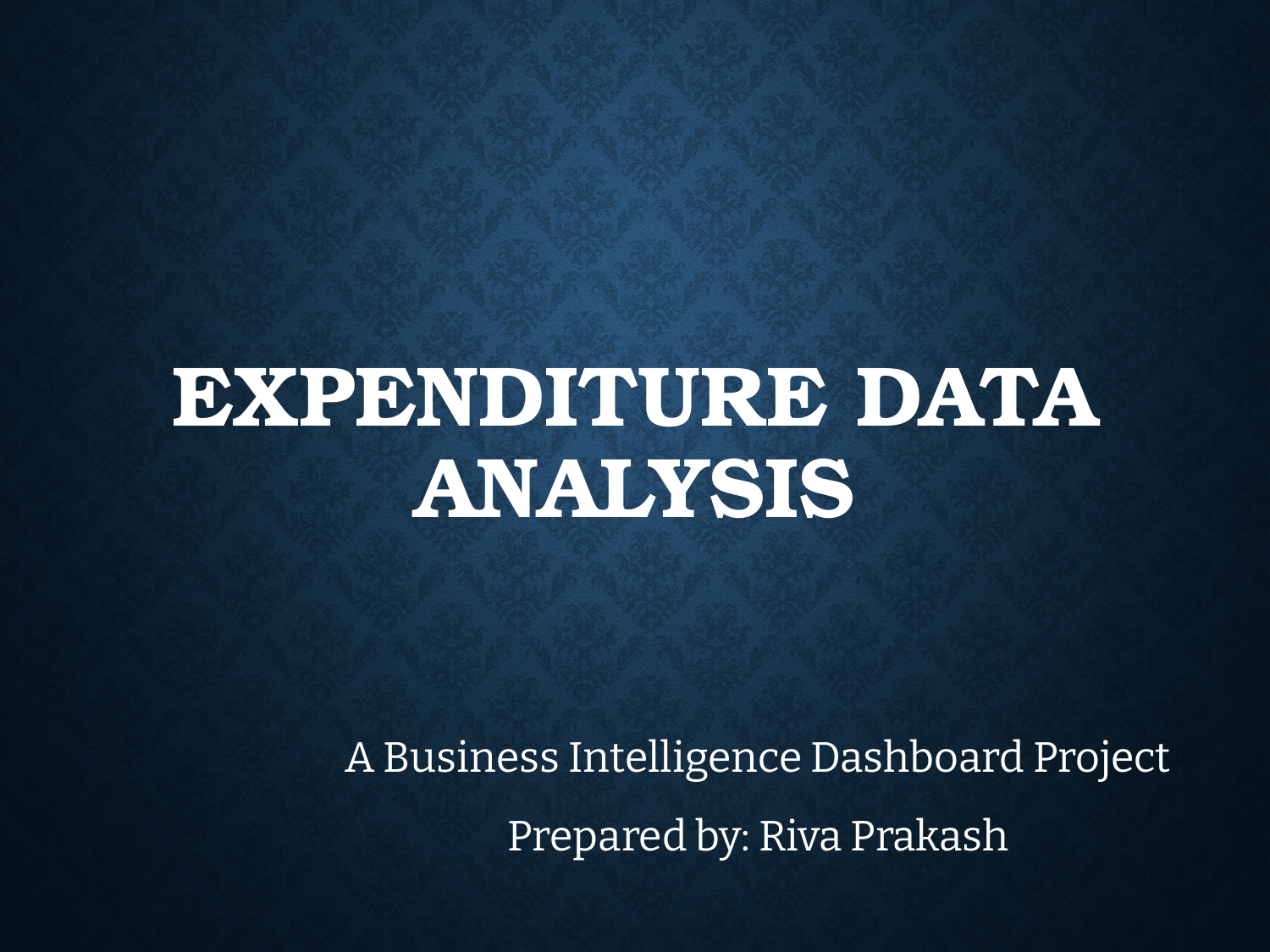

# Expenditure Data Analysis
A Business Intelligence Dashboard Project
Prepared by: Riva Prakash